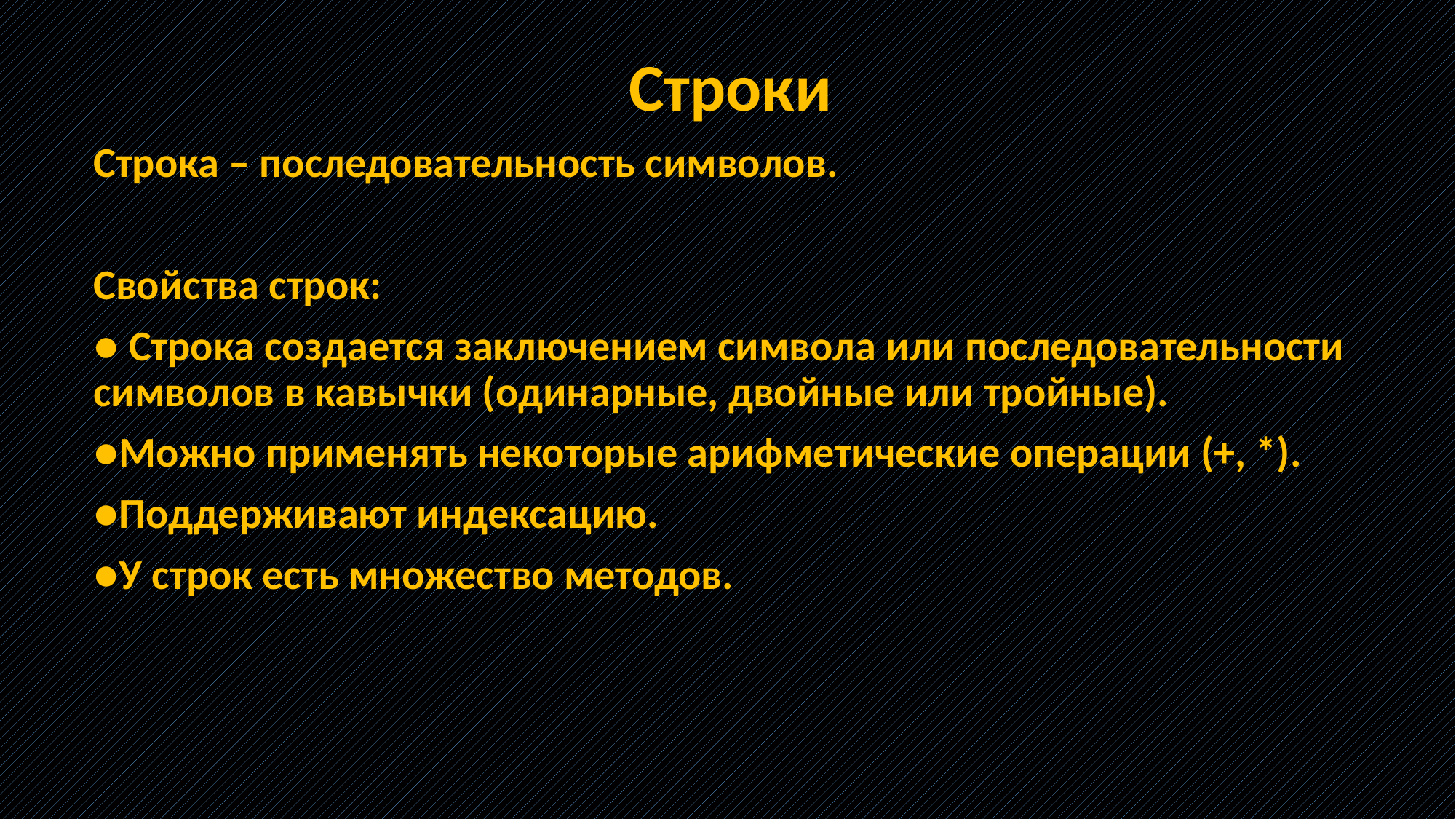

Строки
Строка – последовательность символов.

Свойства строк:
● Строка создается заключением символа или последовательности символов в кавычки (одинарные, двойные или тройные).
●Можно применять некоторые арифметические операции (+, *).
●Поддерживают индексацию.
●У строк есть множество методов.